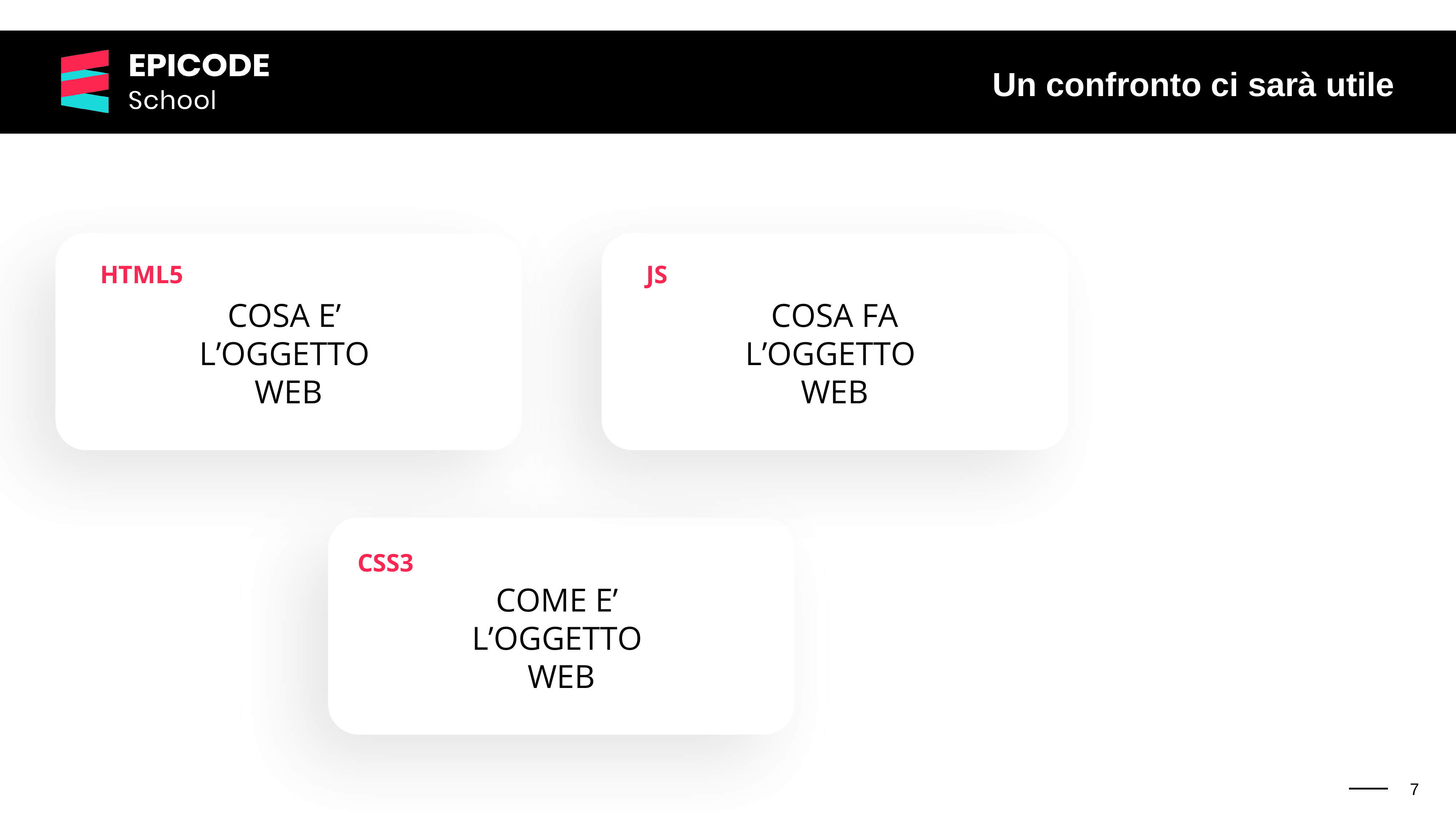

Un confronto ci sarà utile

COSA E’
L’OGGETTO
WEB

COSA FA
L’OGGETTO
WEB
HTML5
JS

COME E’
L’OGGETTO
WEB
CSS3
7